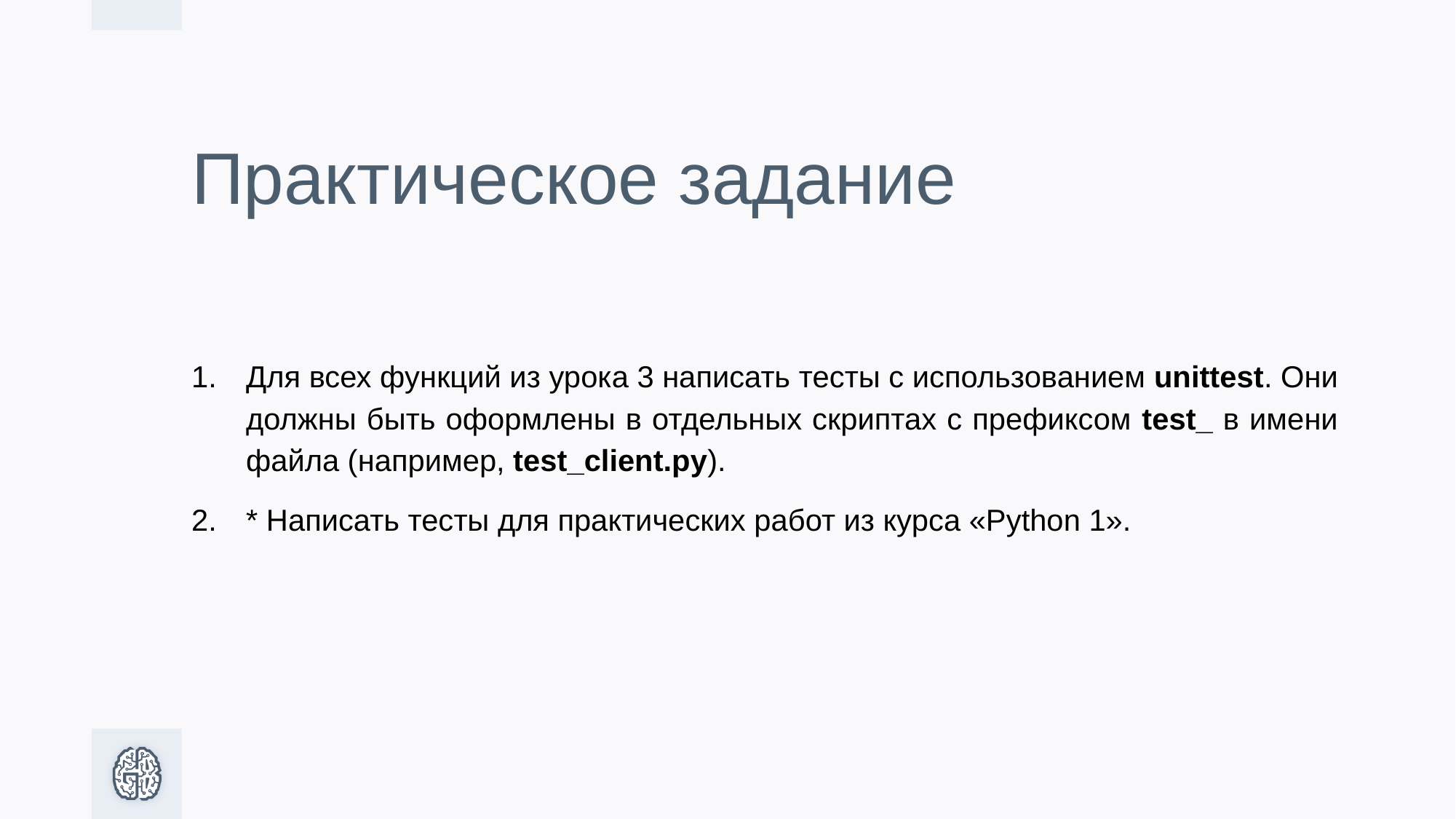

# Практическое задание
Для всех функций из урока 3 написать тесты с использованием unittest. Они должны быть оформлены в отдельных скриптах с префиксом test_ в имени файла (например, test_client.py).
* Написать тесты для практических работ из курса «Python 1».